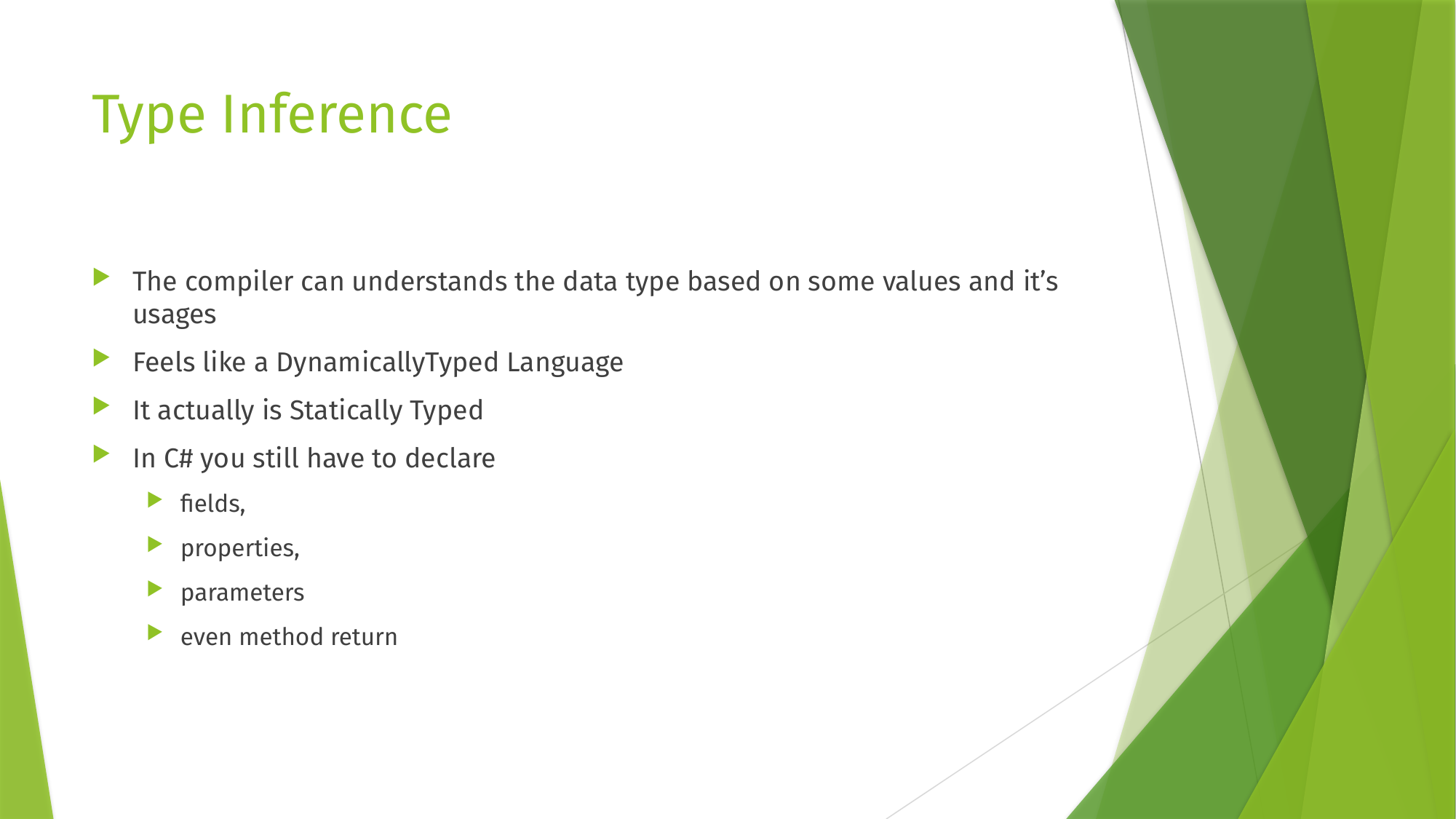

# Type Inference
The compiler can understands the data type based on some values and it’s usages
Feels like a DynamicallyTyped Language
It actually is Statically Typed
In C# you still have to declare
fields,
properties,
parameters
even method return